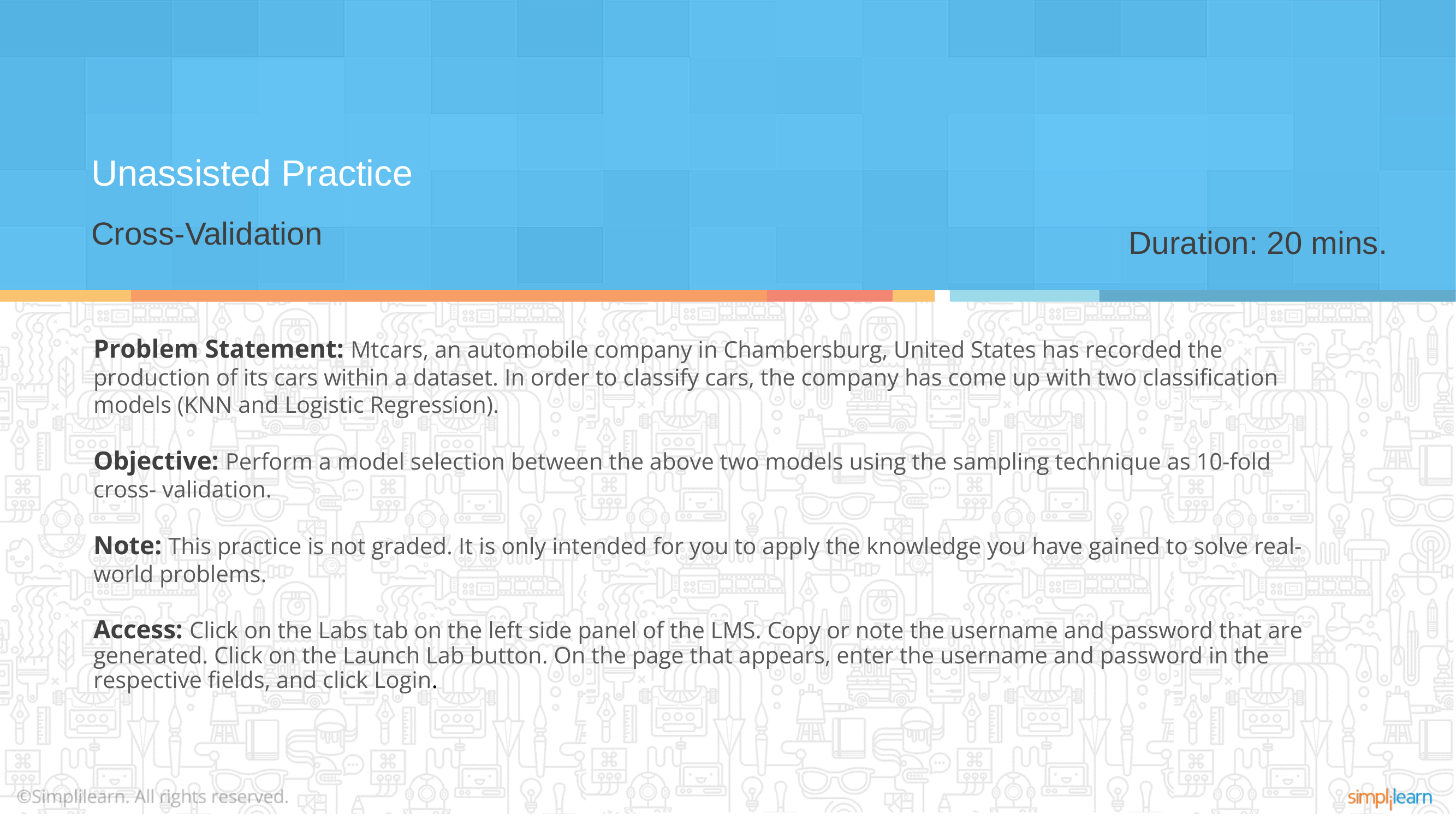

Unassisted Practice
Cross-Validation
Duration: 20 mins.
Problem Statement: Mtcars, an automobile company in Chambersburg, United States has recorded the production of its cars within a dataset. In order to classify cars, the company has come up with two classification models (KNN and Logistic Regression).

Objective: Perform a model selection between the above two models using the sampling technique as 10-fold cross- validation.

Note: This practice is not graded. It is only intended for you to apply the knowledge you have gained to solve real-world problems.

Access: Click on the Labs tab on the left side panel of the LMS. Copy or note the username and password that are generated. Click on the Launch Lab button. On the page that appears, enter the username and password in the respective fields, and click Login.